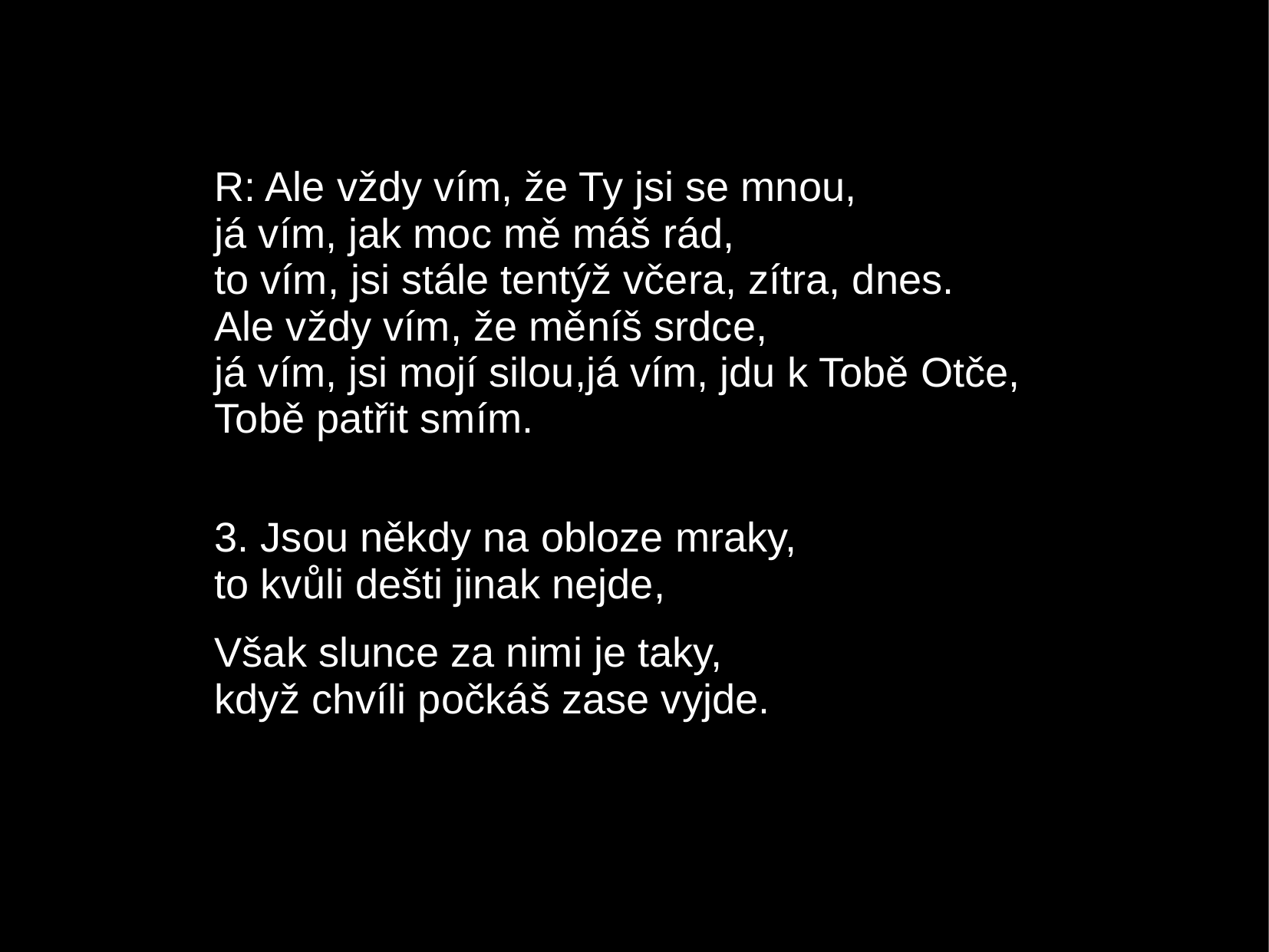

R: Ale vždy vím, že Ty jsi se mnou,
já vím, jak moc mě máš rád, 
to vím, jsi stále tentýž včera, zítra, dnes. 
Ale vždy vím, že měníš srdce,
já vím, jsi mojí silou,já vím, jdu k Tobě Otče, Tobě patřit smím.
3. Jsou někdy na obloze mraky,
to kvůli dešti jinak nejde,
Však slunce za nimi je taky,
když chvíli počkáš zase vyjde.